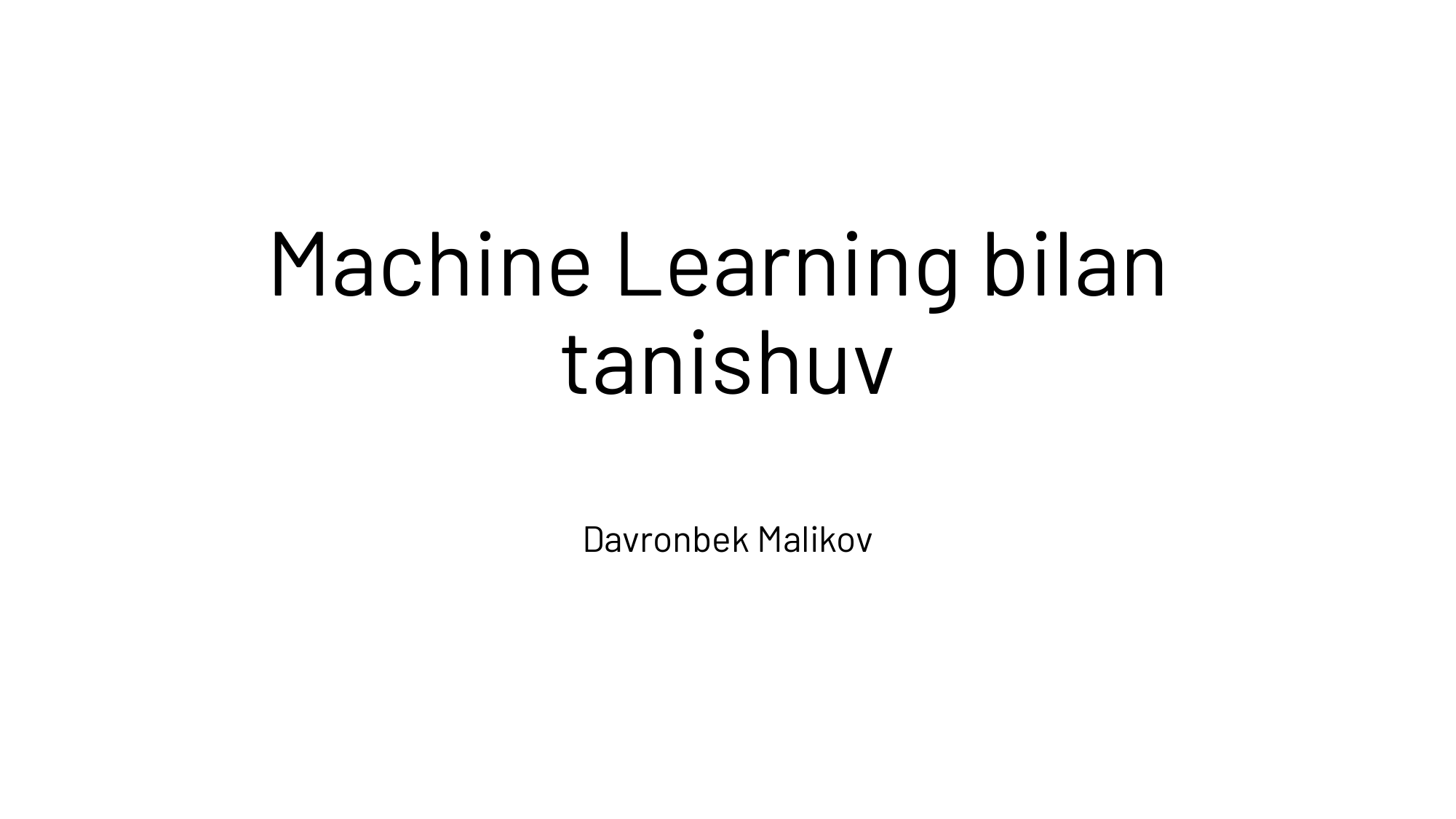

# Machine Learning bilan tanishuv
Davronbek Malikov